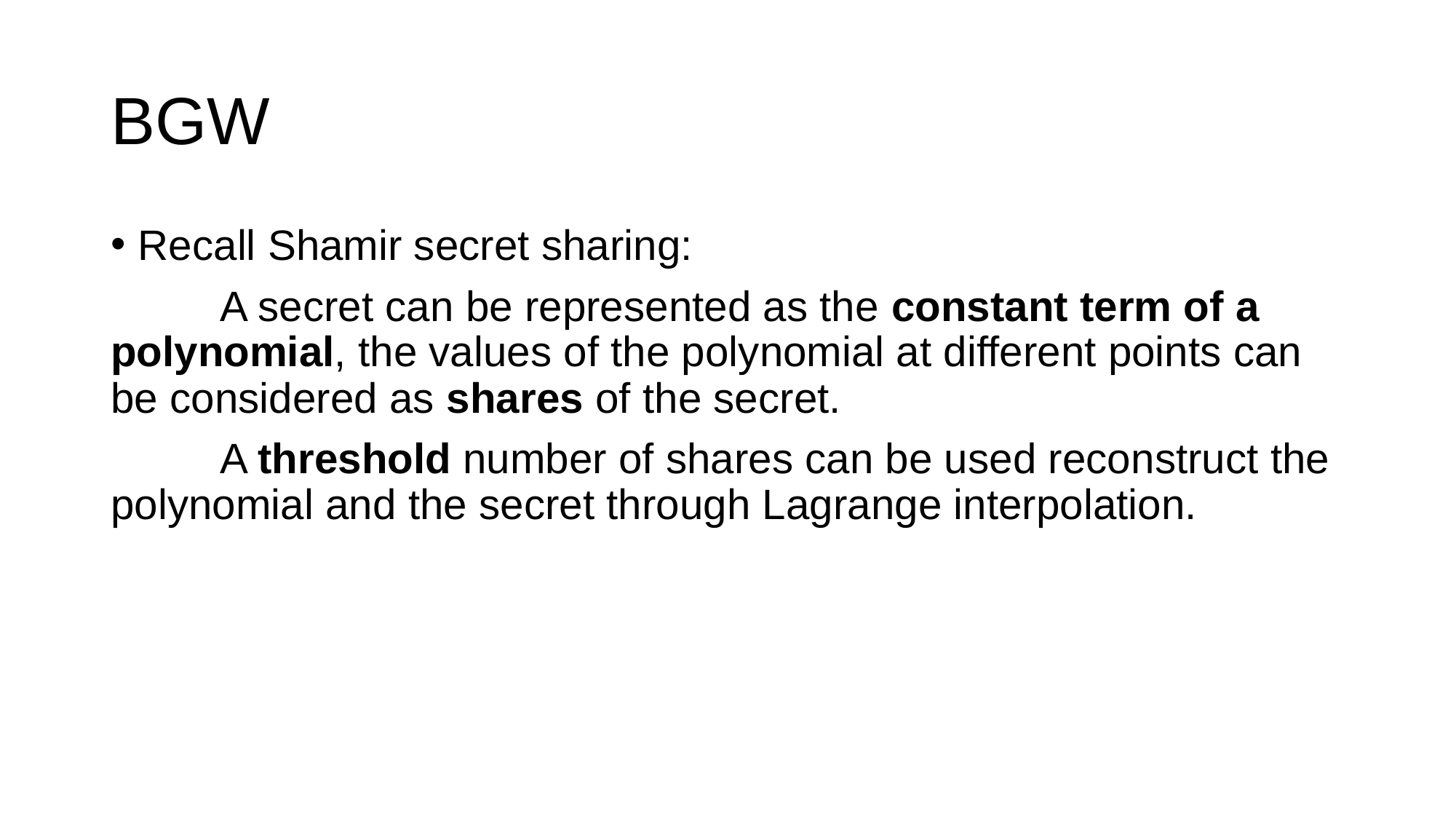

# BGW
Recall Shamir secret sharing:
	A secret can be represented as the constant term of a polynomial, the values of the polynomial at different points can be considered as shares of the secret.
	A threshold number of shares can be used reconstruct the polynomial and the secret through Lagrange interpolation.